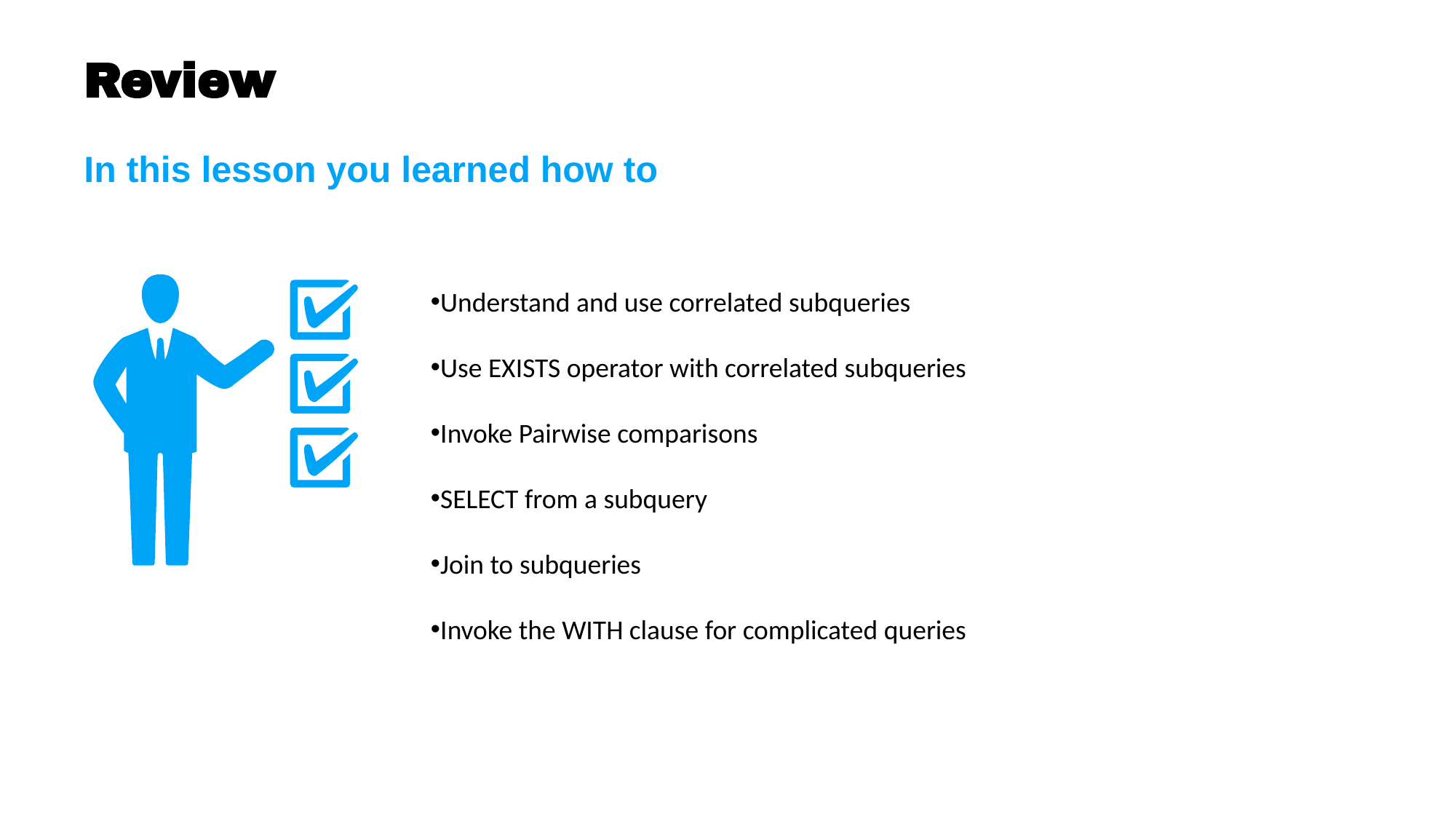

# Review
In this lesson you learned how to

Understand and use correlated subqueries

Use EXISTS operator with correlated subqueries

Invoke Pairwise comparisons

SELECT from a subquery

Join to subqueries

Invoke the WITH clause for complicated queries